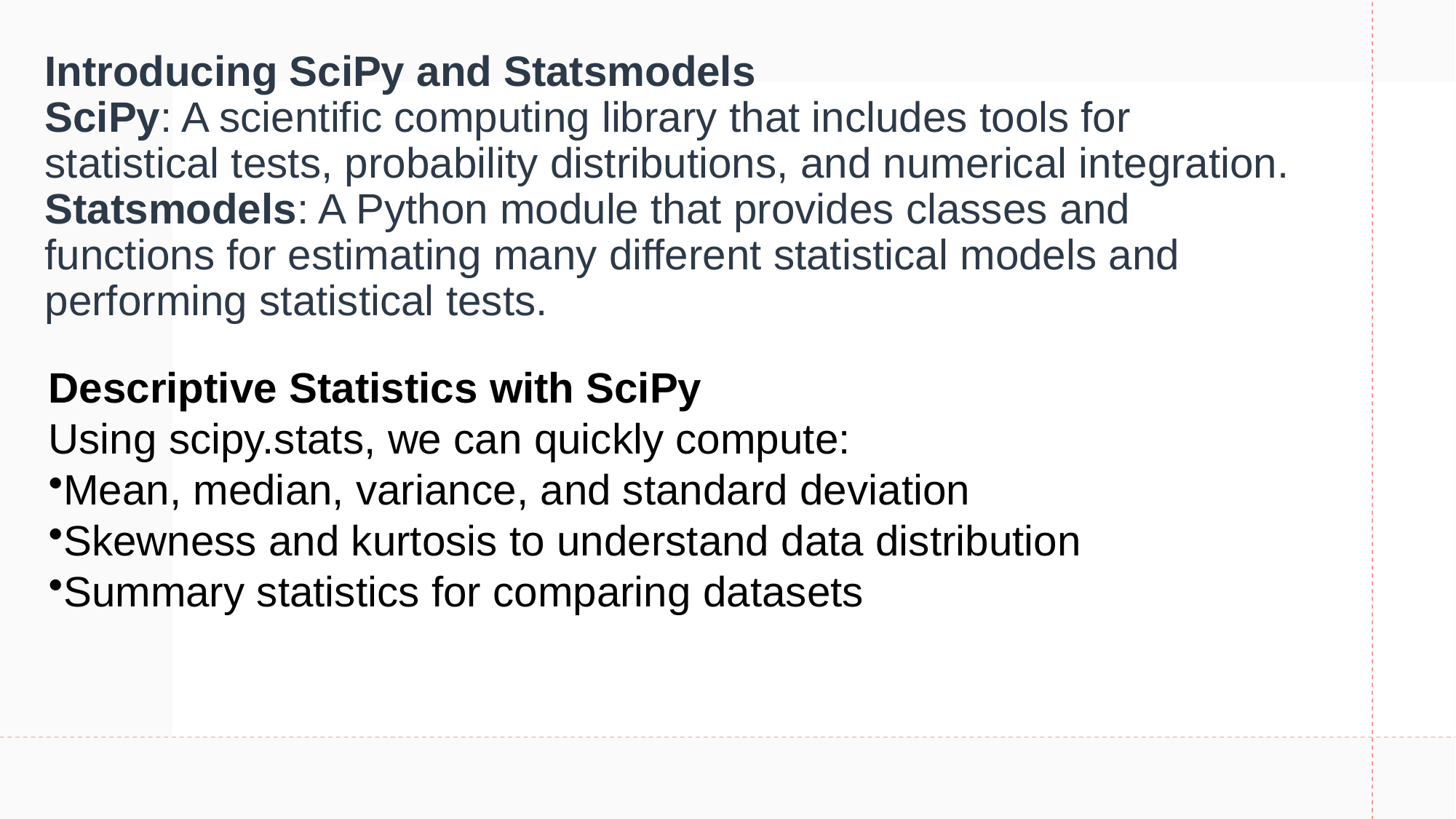

# Introducing SciPy and Statsmodels SciPy: A scientific computing library that includes tools for statistical tests, probability distributions, and numerical integration. Statsmodels: A Python module that provides classes and functions for estimating many different statistical models and performing statistical tests.
Descriptive Statistics with SciPy
Using scipy.stats, we can quickly compute:
Mean, median, variance, and standard deviation
Skewness and kurtosis to understand data distribution
Summary statistics for comparing datasets